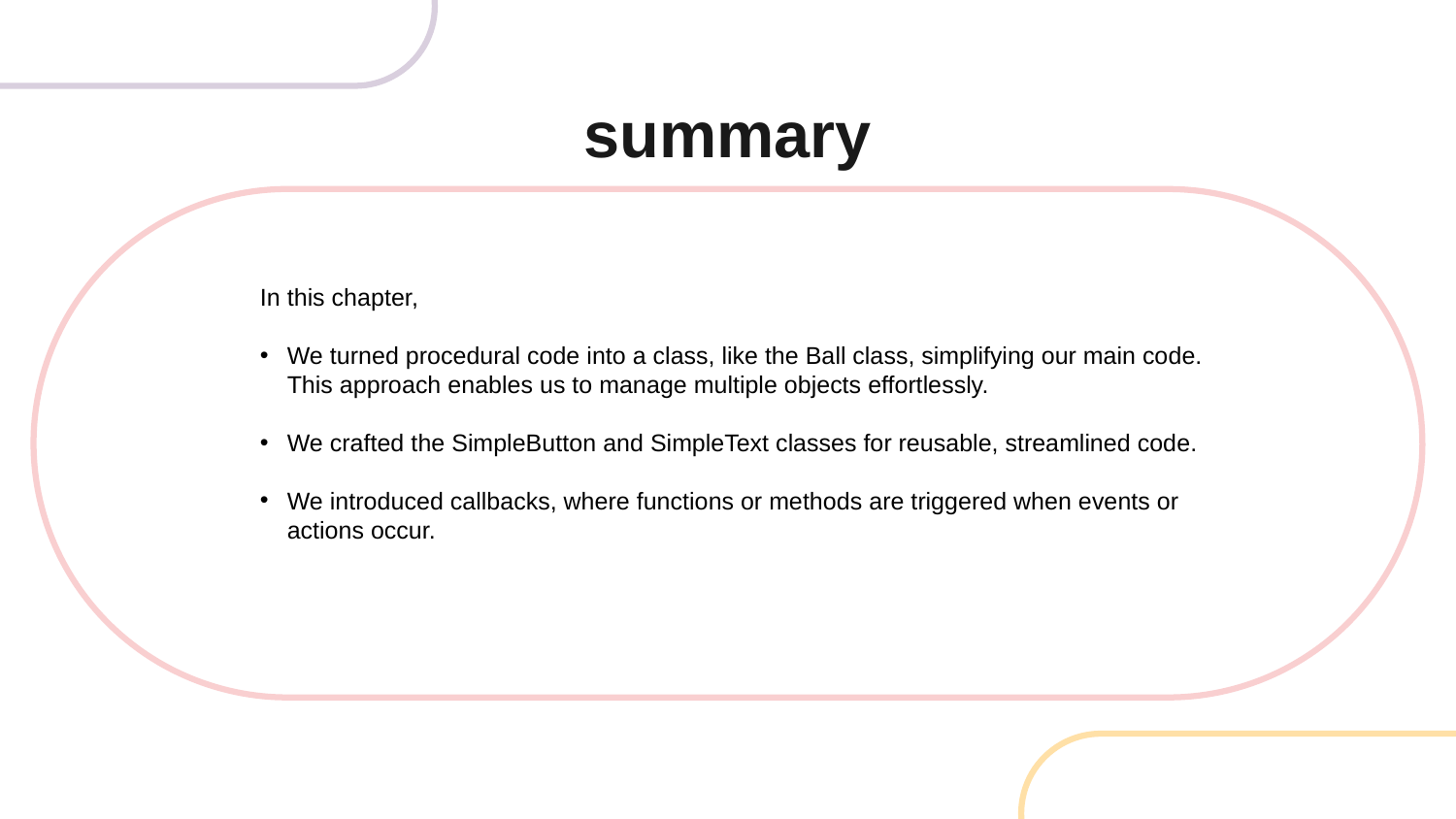

summary

In this chapter,

We turned procedural code into a class, like the Ball class, simplifying our main code. This approach enables us to manage multiple objects effortlessly.

We crafted the SimpleButton and SimpleText classes for reusable, streamlined code.

We introduced callbacks, where functions or methods are triggered when events or actions occur.